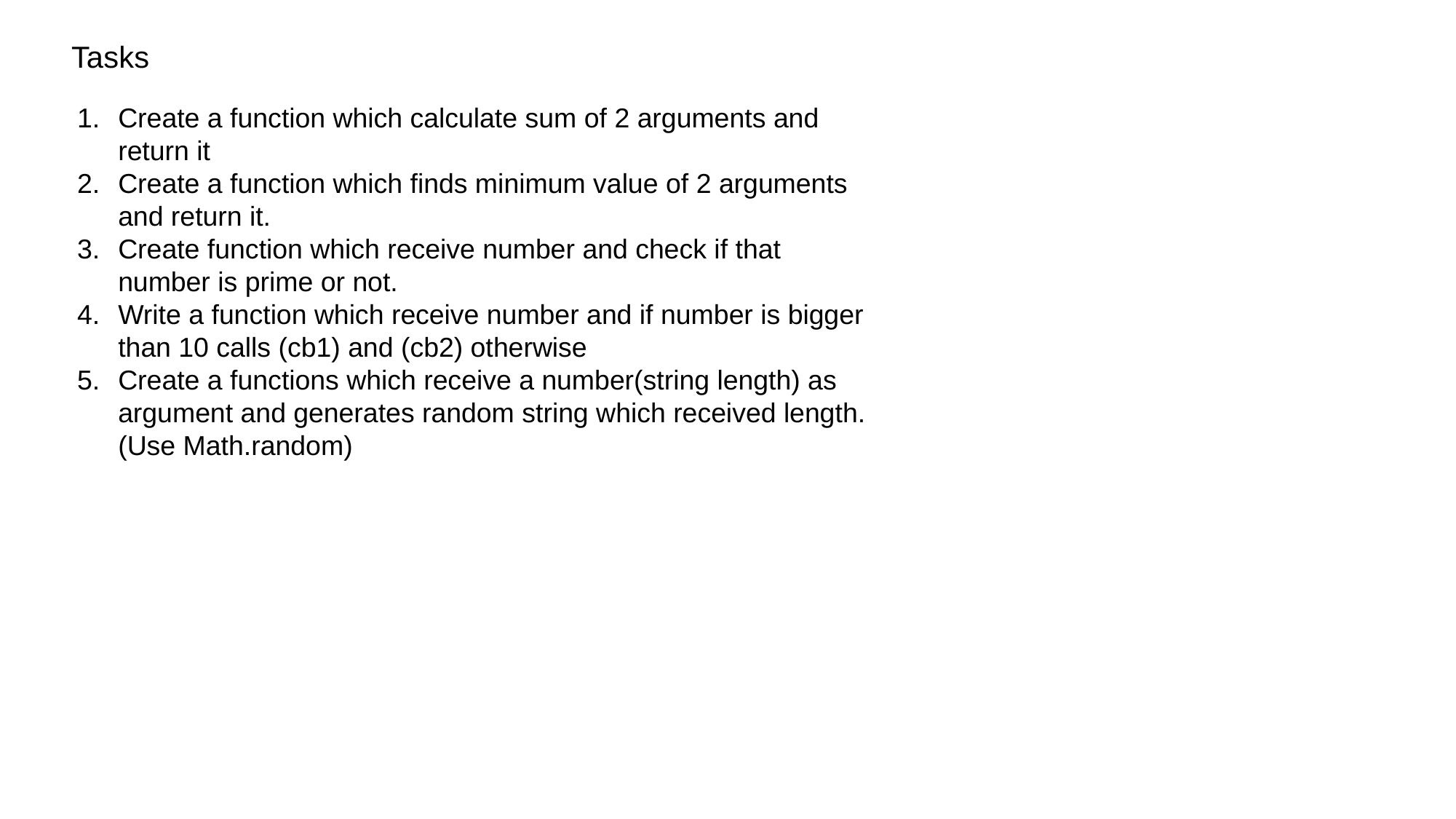

Tasks
Create a function which calculate sum of 2 arguments and return it
Create a function which finds minimum value of 2 arguments and return it.
Create function which receive number and check if that number is prime or not.
Write a function which receive number and if number is bigger than 10 calls (cb1) and (cb2) otherwise
Create a functions which receive a number(string length) as argument and generates random string which received length.
(Use Math.random)